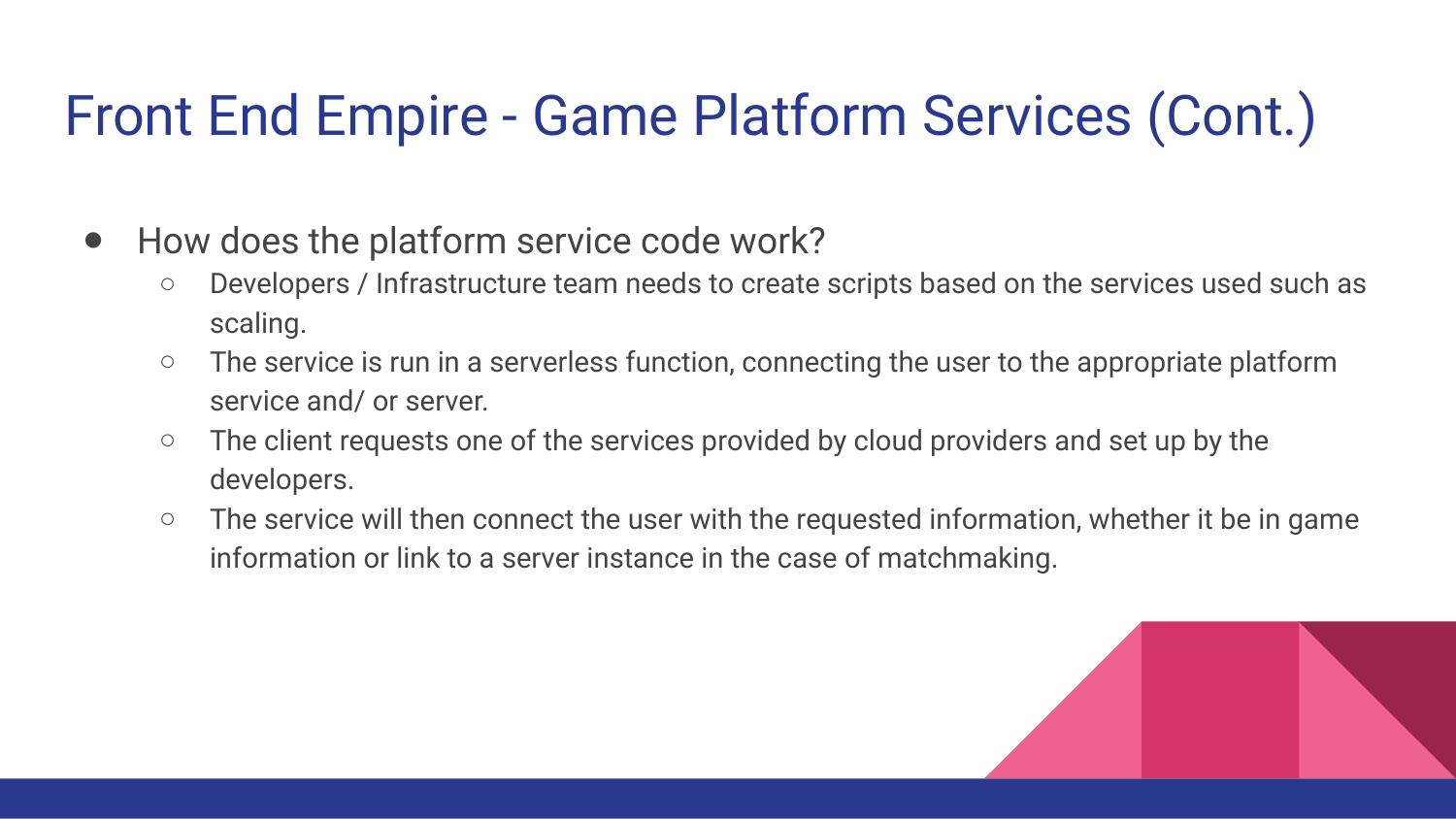

# Front End Empire - Game Platform Services (Cont.)
How does the platform service code work?
Developers / Infrastructure team needs to create scripts based on the services used such as scaling.
The service is run in a serverless function, connecting the user to the appropriate platform service and/ or server.
The client requests one of the services provided by cloud providers and set up by the developers.
The service will then connect the user with the requested information, whether it be in game information or link to a server instance in the case of matchmaking.